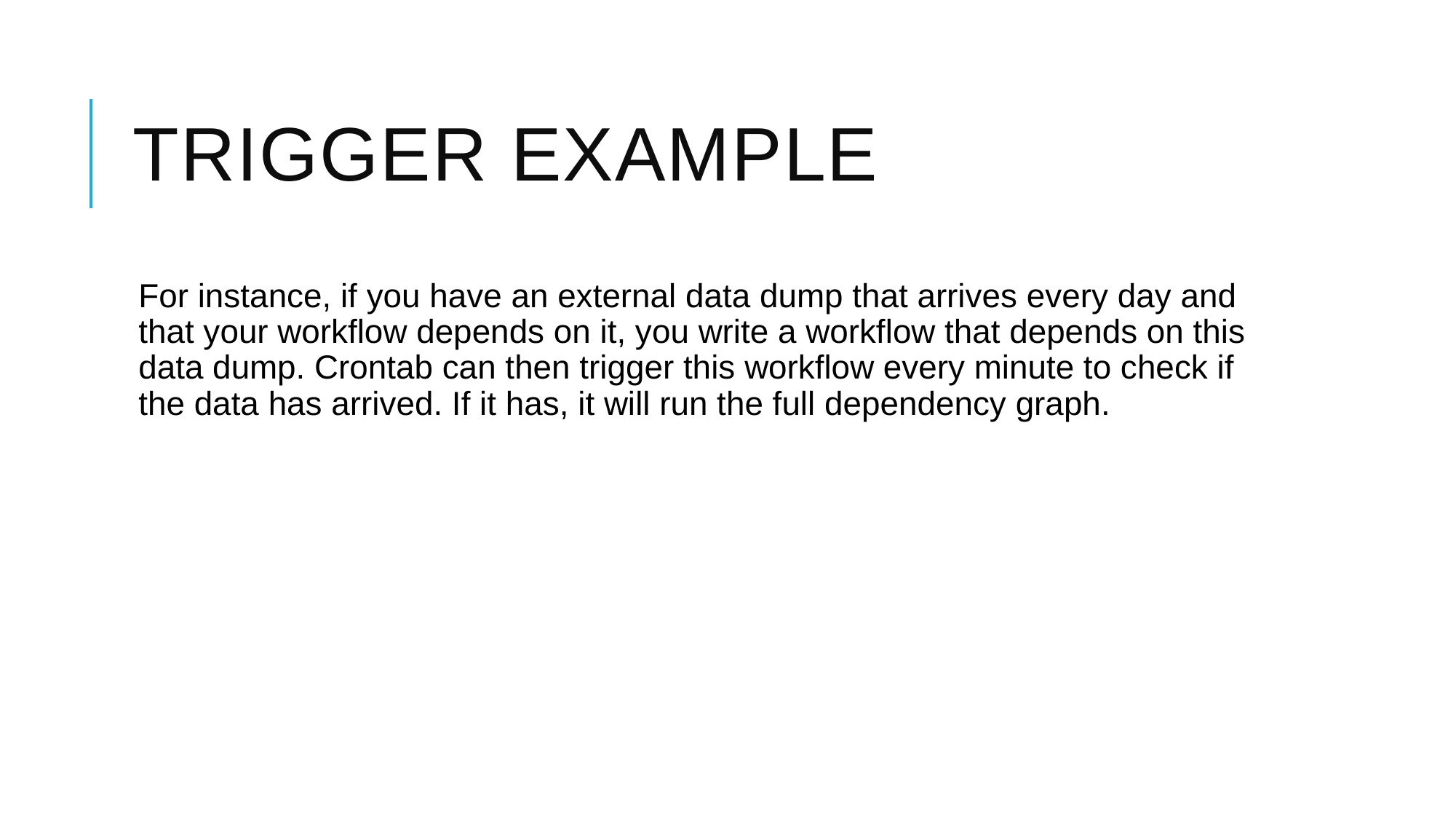

# Trigger example
For instance, if you have an external data dump that arrives every day and that your workflow depends on it, you write a workflow that depends on this data dump. Crontab can then trigger this workflow every minute to check if the data has arrived. If it has, it will run the full dependency graph.